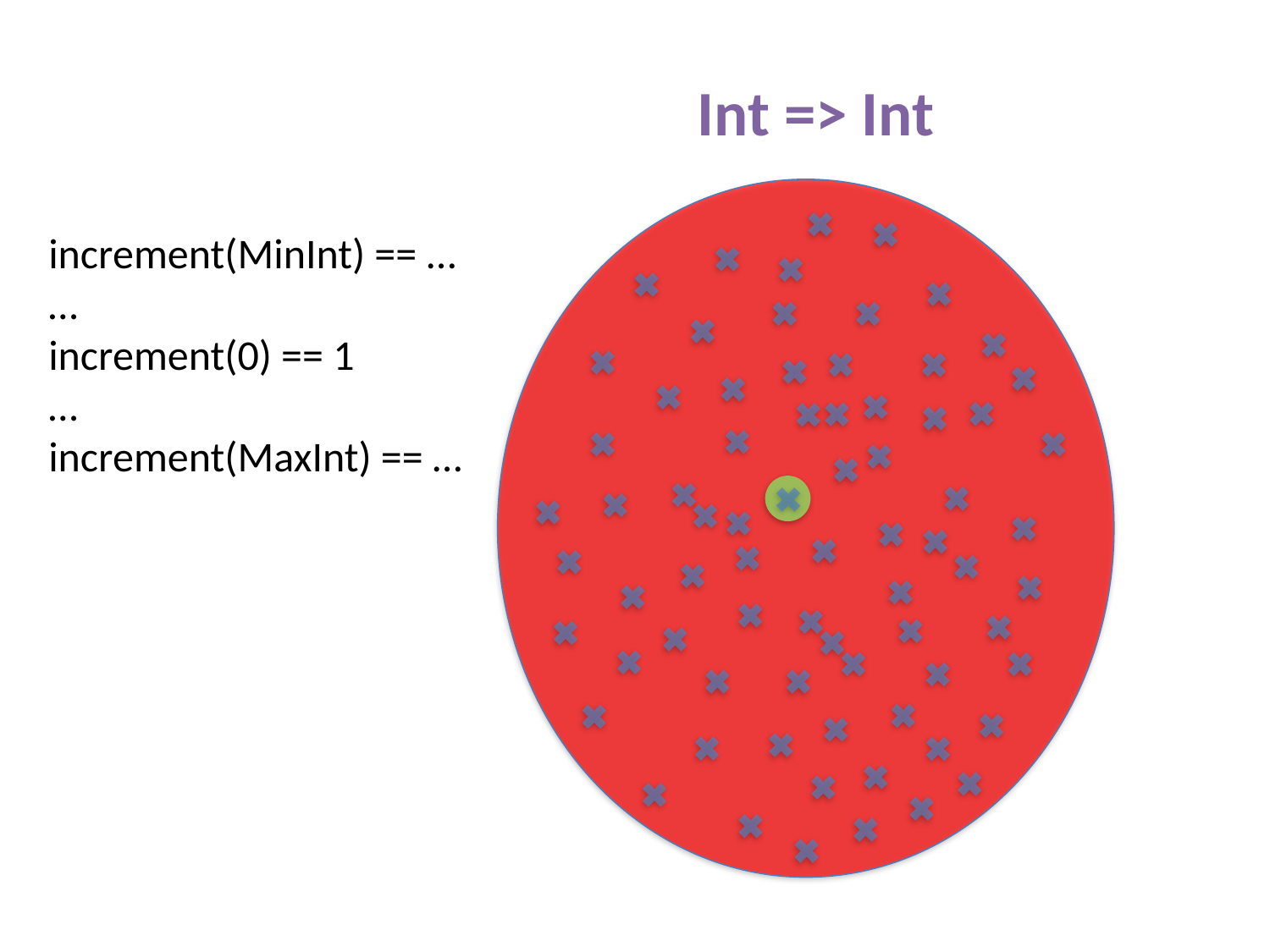

Int => Int

increment(MinInt) == …
…
increment(0) == 1
…
increment(MaxInt) == …